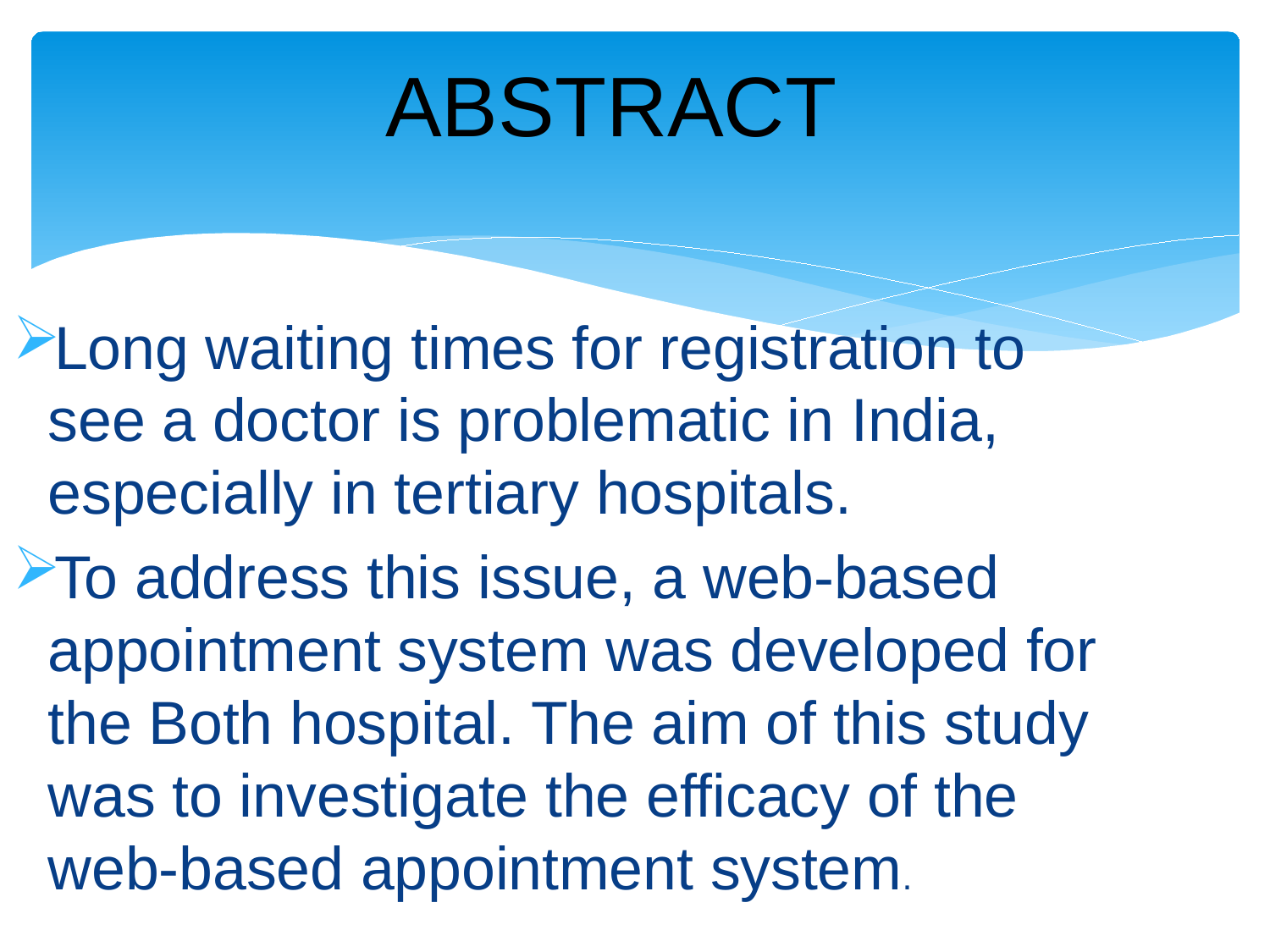

ABSTRACT

Long waiting times for registration to see a doctor is problematic in India, especially in tertiary hospitals.
To address this issue, a web-based appointment system was developed for the Both hospital. The aim of this study was to investigate the efficacy of the web-based appointment system.